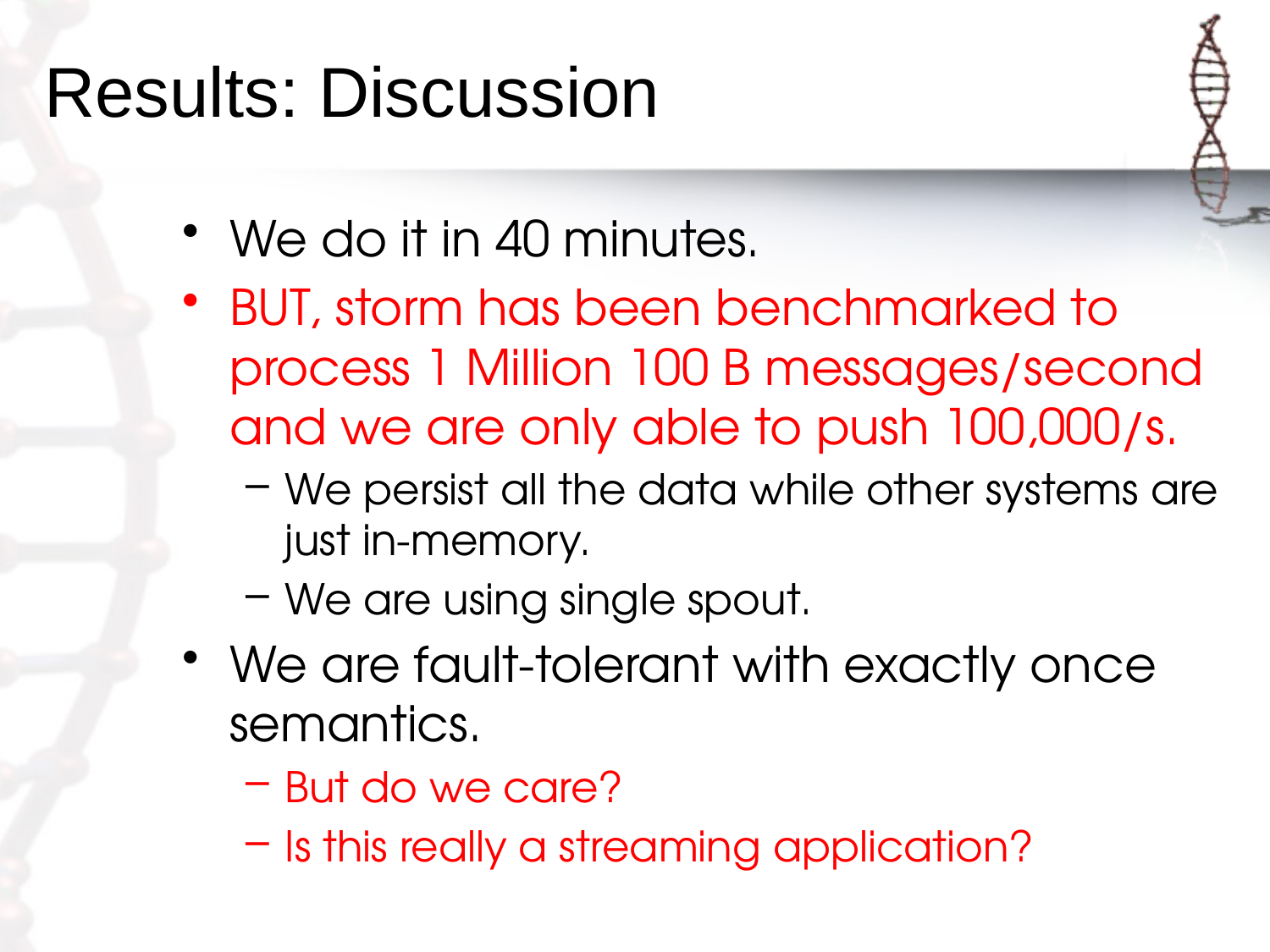

# Results: Discussion
We do it in 40 minutes.
BUT, storm has been benchmarked to process 1 Million 100 B messages/second and we are only able to push 100,000/s.
We persist all the data while other systems are just in-memory.
We are using single spout.
We are fault-tolerant with exactly once semantics.
But do we care?
Is this really a streaming application?